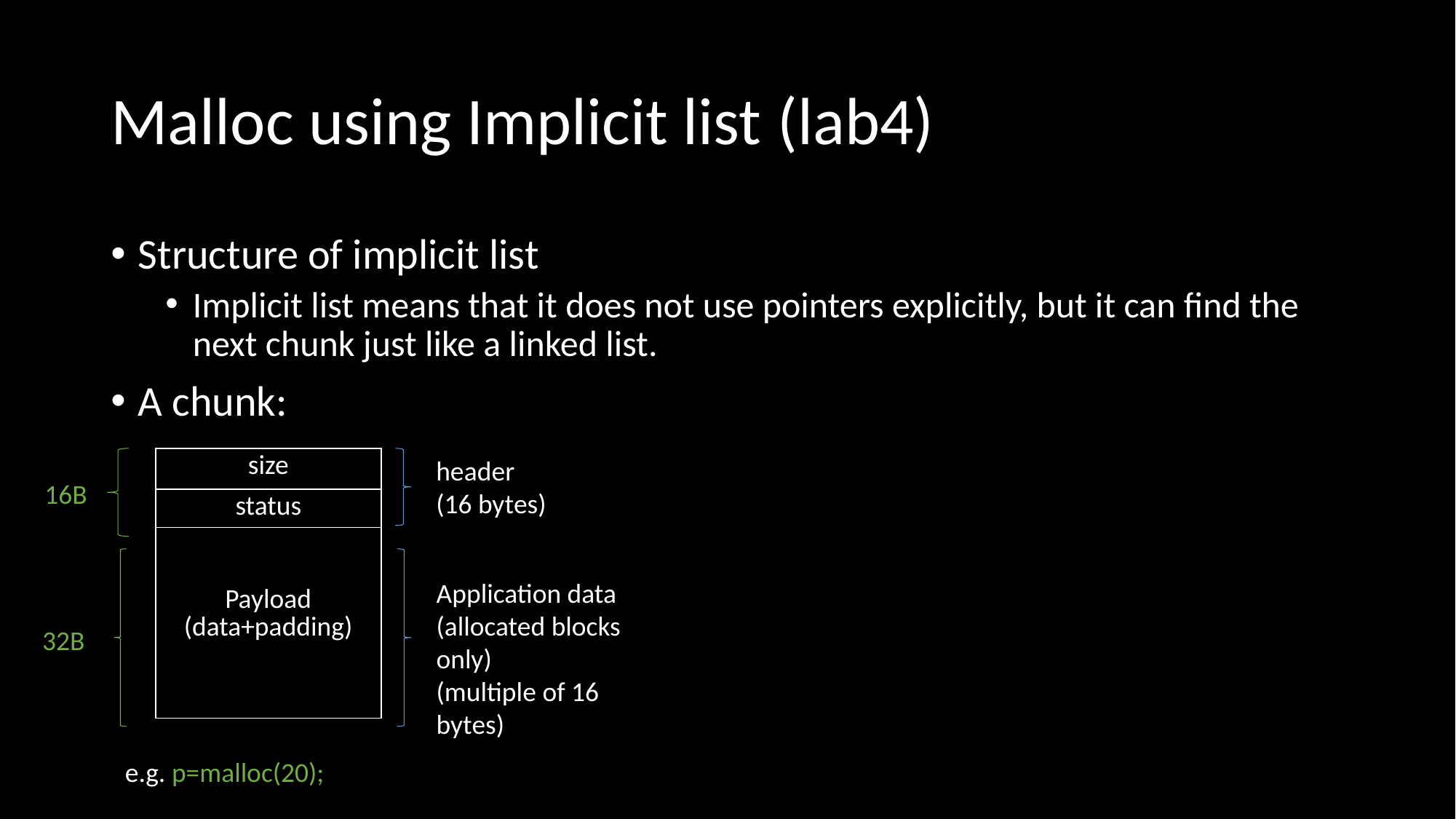

# Malloc using Implicit list (lab4)
Structure of implicit list
Implicit list means that it does not use pointers explicitly, but it can find the next chunk just like a linked list.
A chunk:

| size |
| --- |
| status |
| Payload (data+padding) |

header
(16 bytes)
16B

Application data
(allocated blocks only)
(multiple of 16 bytes)
32B
e.g. p=malloc(20);